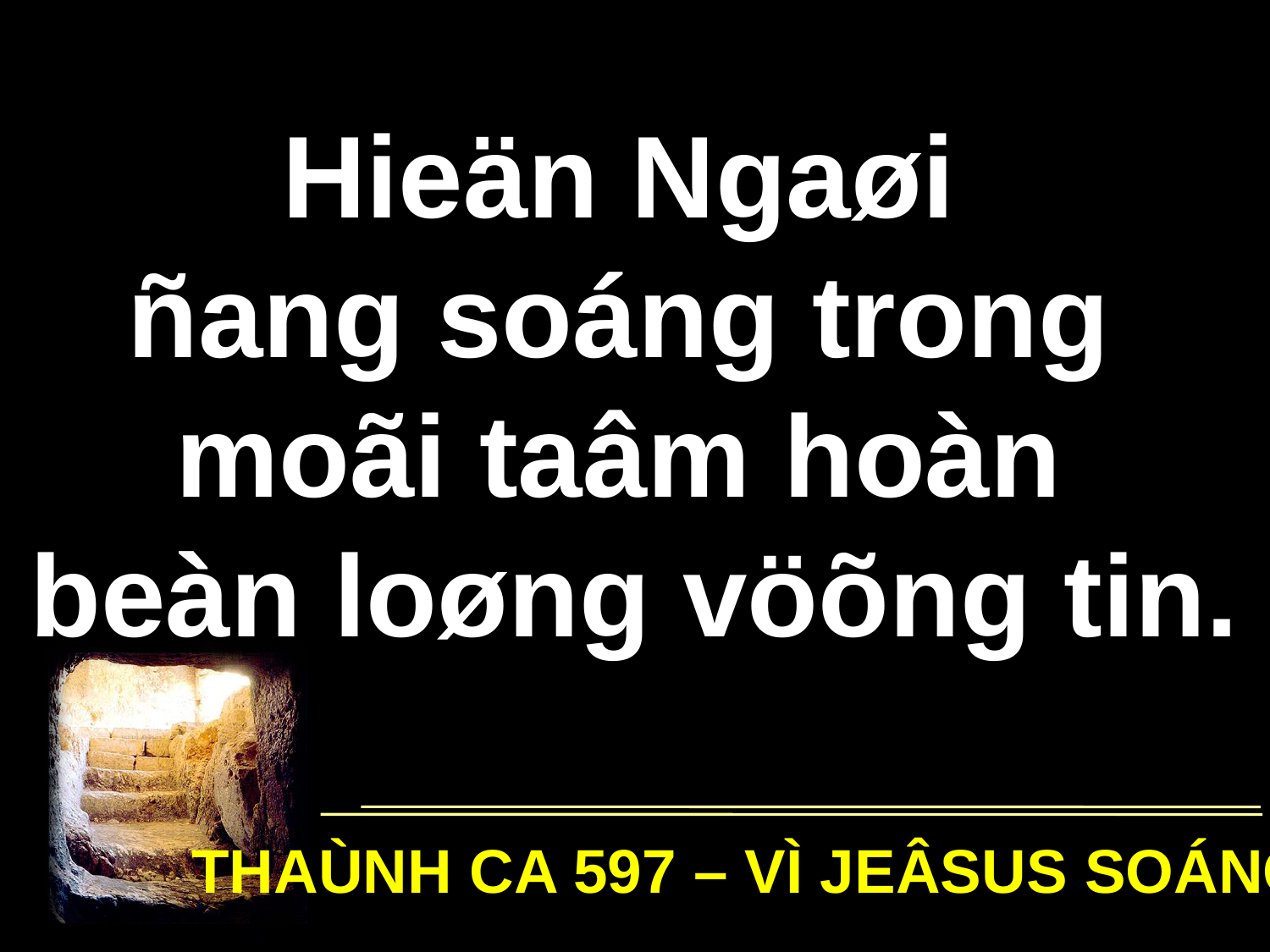

Hieän Ngaøi
ñang soáng trong
moãi taâm hoàn
beàn loøng vöõng tin.
THAÙNH CA 597 – VÌ JEÂSUS SOÁNG